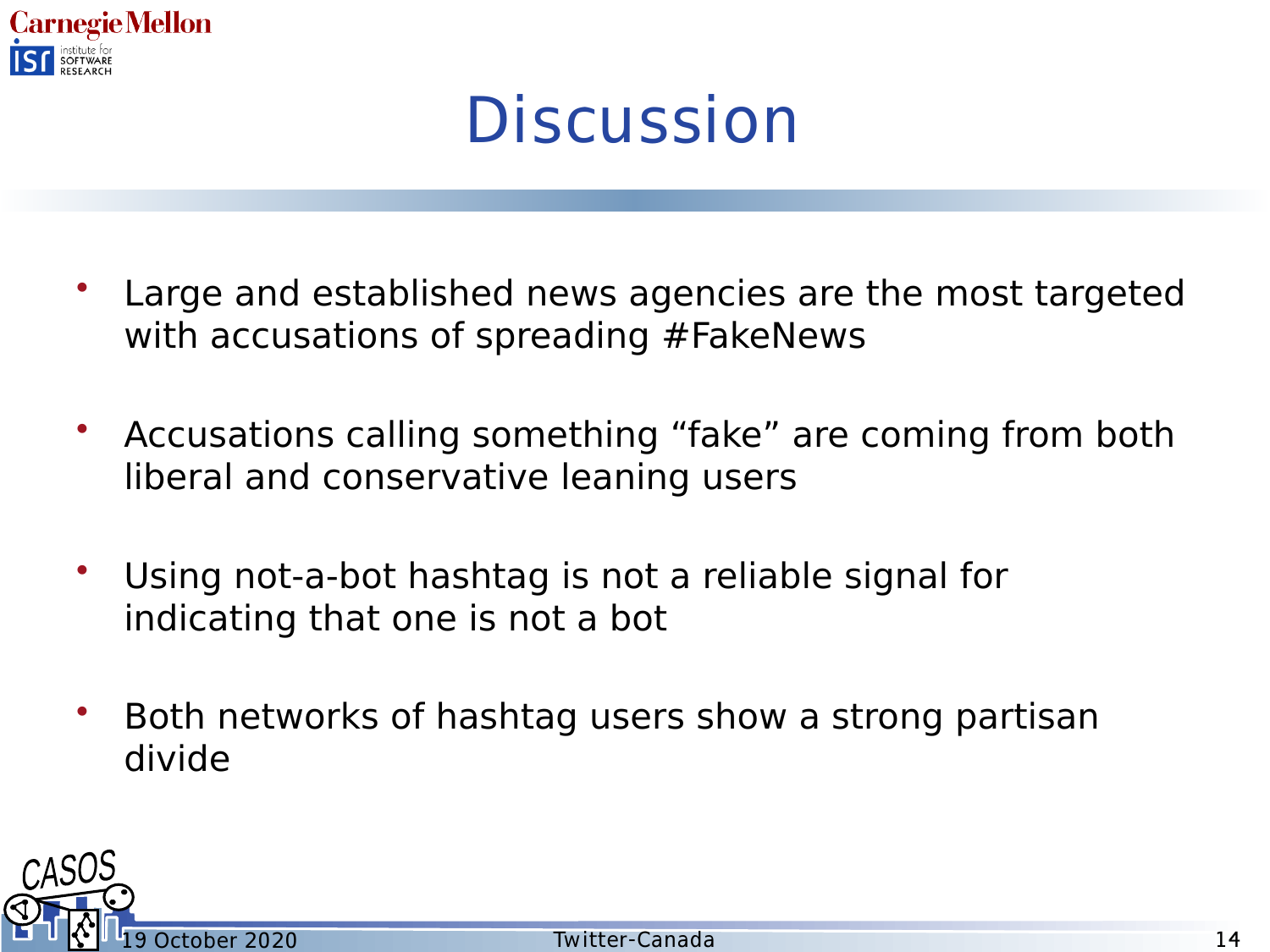

# Discussion
Large and established news agencies are the most targeted with accusations of spreading #FakeNews

Accusations calling something “fake” are coming from both liberal and conservative leaning users

Using not-a-bot hashtag is not a reliable signal for indicating that one is not a bot

Both networks of hashtag users show a strong partisan divide